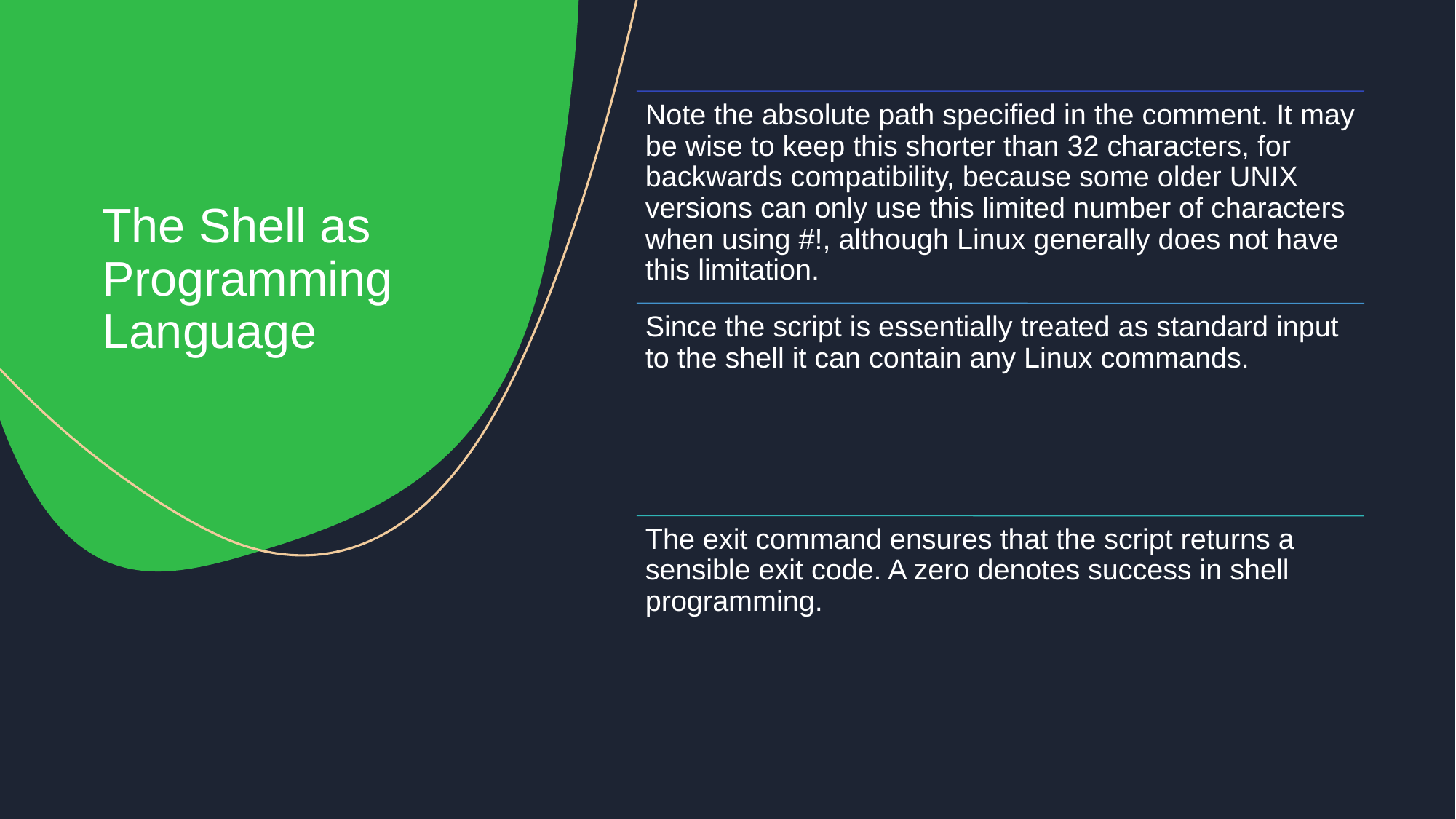

# The Shell as Programming Language
Note the absolute path specified in the comment. It may be wise to keep this shorter than 32 characters, for backwards compatibility, because some older UNIX versions can only use this limited number of characters when using #!, although Linux generally does not have this limitation.
Since the script is essentially treated as standard input to the shell it can contain any Linux commands.
The exit command ensures that the script returns a sensible exit code. A zero denotes success in shell programming.